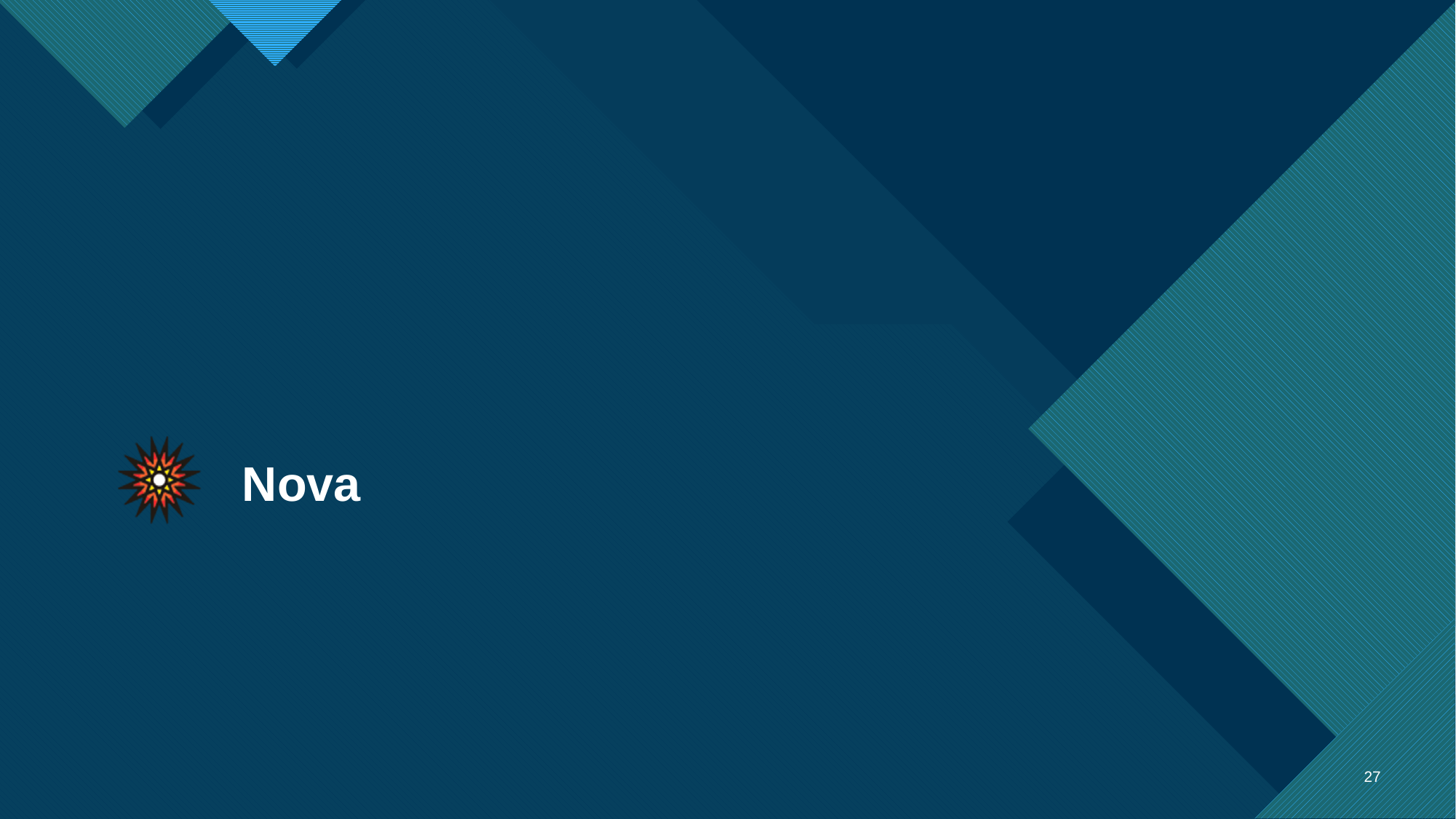

|  | Nova |
| --- | --- |
27